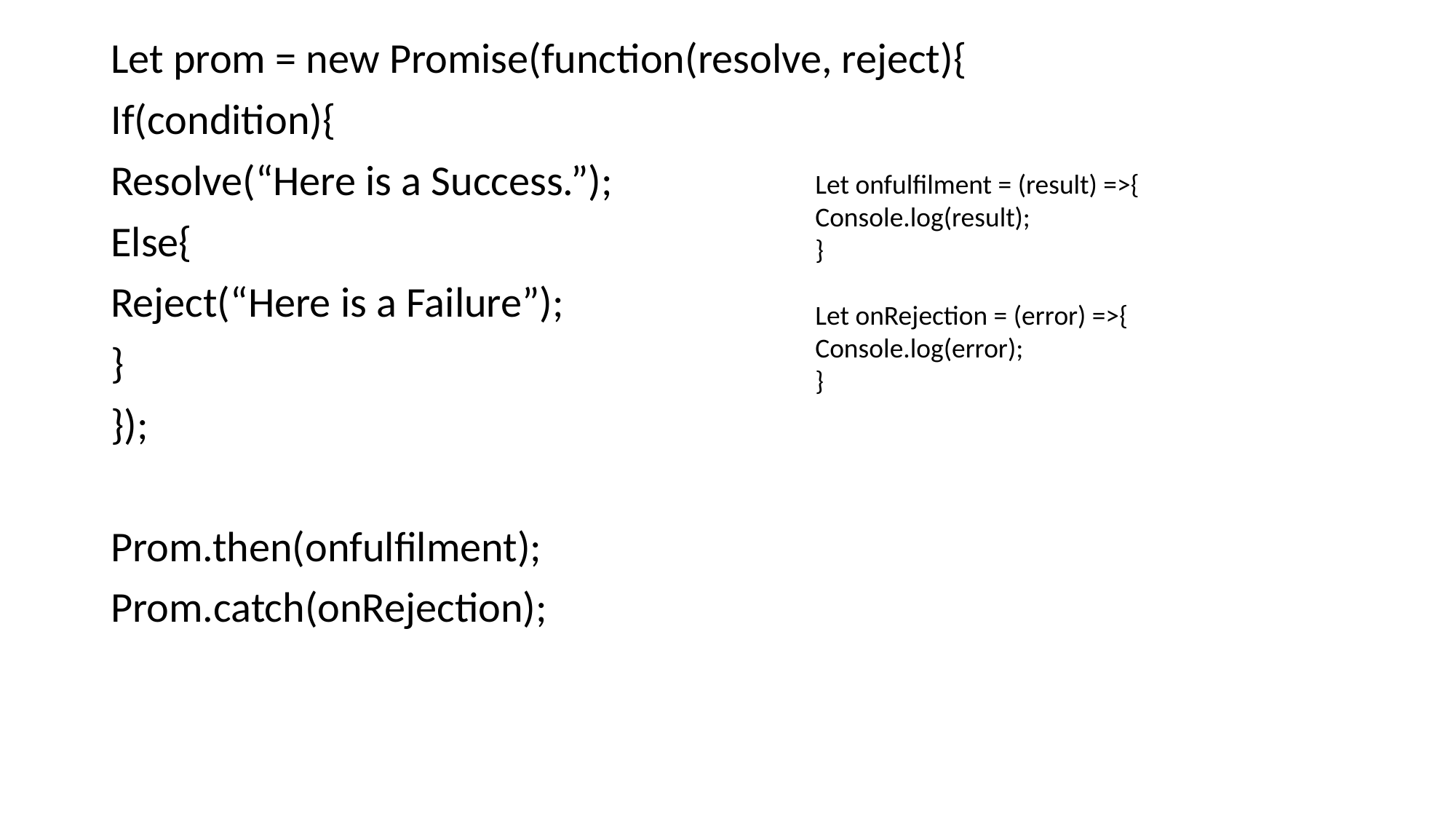

Let prom = new Promise(function(resolve, reject){
If(condition){
Resolve(“Here is a Success.”);
Else{
Reject(“Here is a Failure”);
}
});

Prom.then(onfulfilment);
Prom.catch(onRejection);
Let onfulfilment = (result) =>{
Console.log(result);
}

Let onRejection = (error) =>{
Console.log(error);
}